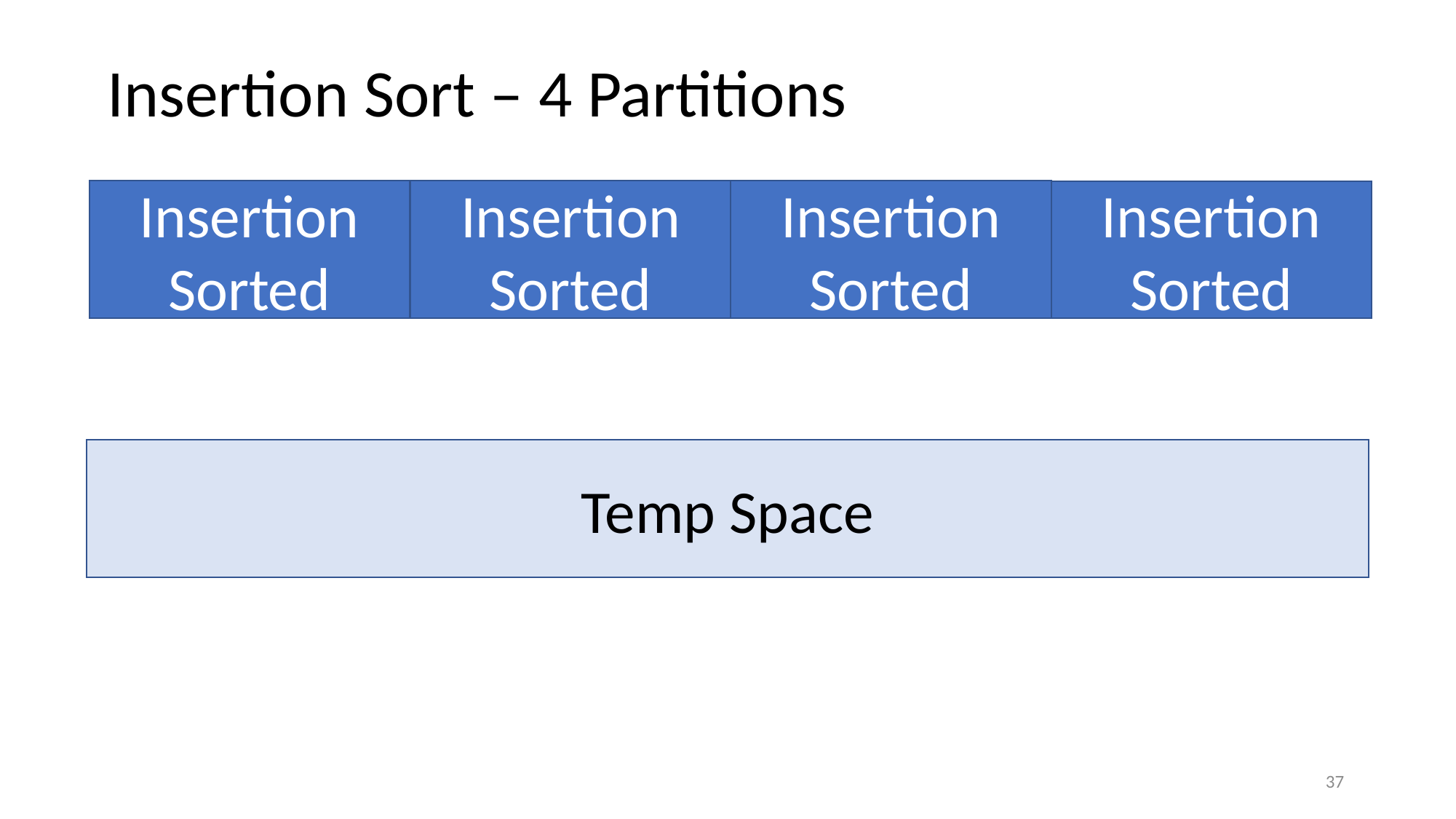

Insertion Sort – 4 Partitions
Insertion Sorted
Insertion Sorted
Insertion Sorted
Insertion Sorted
Temp Space
37